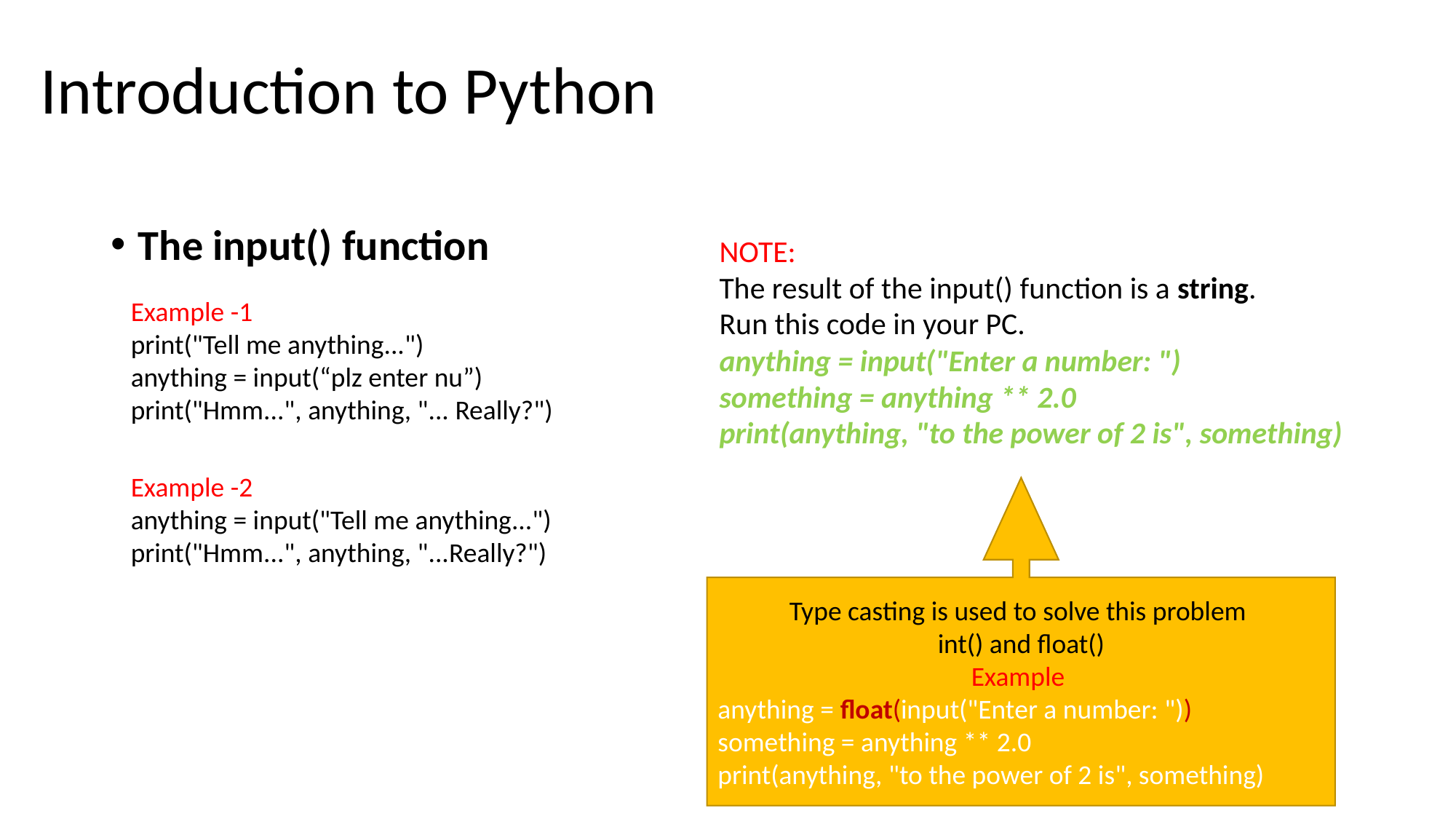

# Introduction to Python
The input() function

NOTE:
The result of the input() function is a string.
Run this code in your PC.
anything = input("Enter a number: ")
something = anything ** 2.0
print(anything, "to the power of 2 is", something)

Example -1
print("Tell me anything...")
anything = input(“plz enter nu”)
print("Hmm...", anything, "... Really?")
Example -2
anything = input("Tell me anything...")
print("Hmm...", anything, "...Really?")
Type casting is used to solve this problem
int() and float()
Example
anything = float(input("Enter a number: "))
something = anything ** 2.0
print(anything, "to the power of 2 is", something)